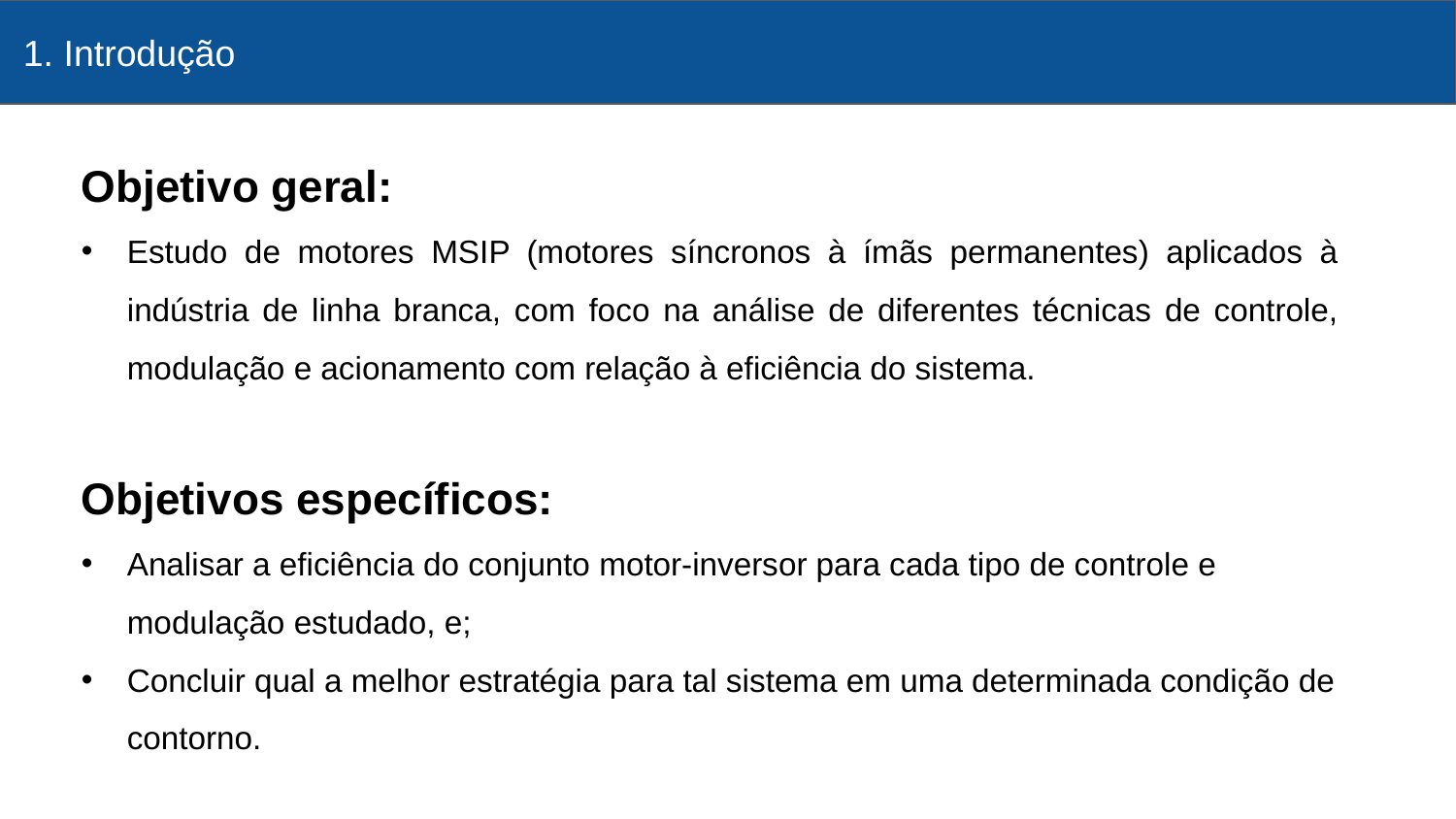

1. Introdução
# Asakadkjad
Objetivo geral:
Estudo de motores MSIP (motores síncronos à ímãs permanentes) aplicados à indústria de linha branca, com foco na análise de diferentes técnicas de controle, modulação e acionamento com relação à eficiência do sistema.

Objetivos específicos:
Analisar a eficiência do conjunto motor-inversor para cada tipo de controle e modulação estudado, e;
Concluir qual a melhor estratégia para tal sistema em uma determinada condição de contorno.